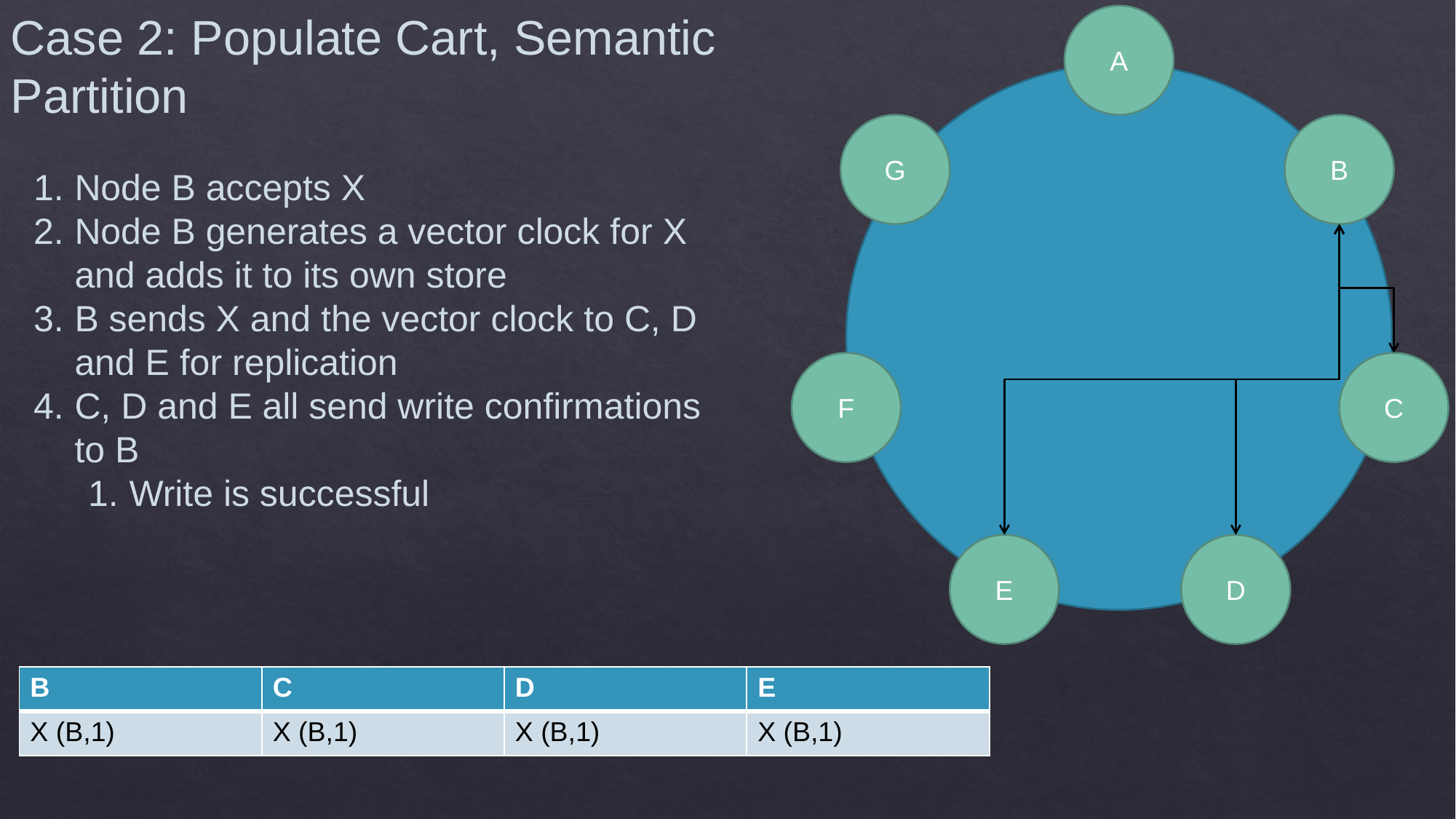

Case 2: Populate Cart, Semantic Partition
A

G
B
F
C
E
D
Node B accepts X
Node B generates a vector clock for X and adds it to its own store
B sends X and the vector clock to C, D and E for replication
C, D and E all send write confirmations to B
Write is successful
| B | C | D | E |
| --- | --- | --- | --- |
| X (B,1) | X (B,1) | X (B,1) | X (B,1) |